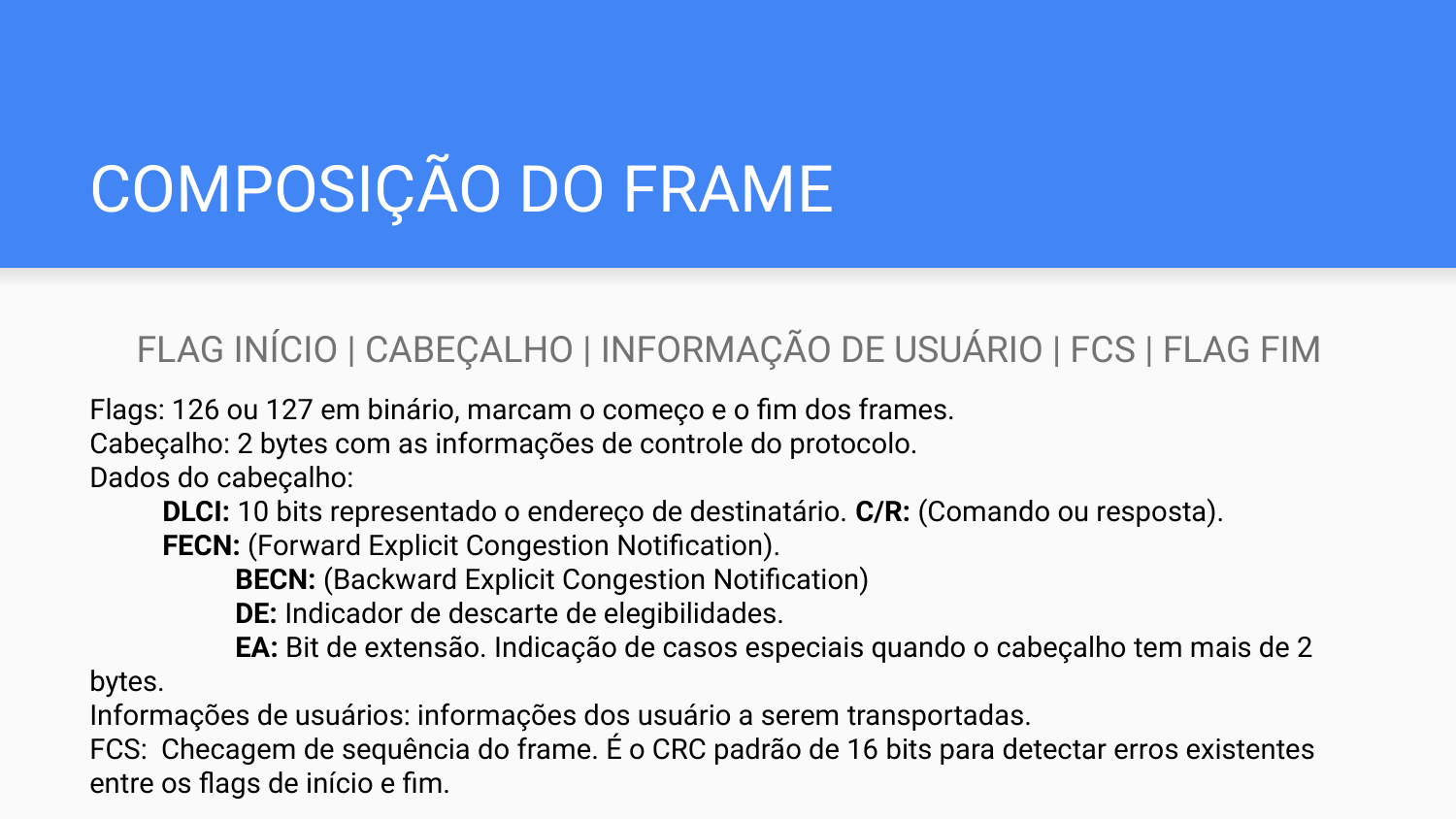

# COMPOSIÇÃO DO FRAME
FLAG INÍCIO | CABEÇALHO | INFORMAÇÃO DE USUÁRIO | FCS | FLAG FIM
Flags: 126 ou 127 em binário, marcam o começo e o fim dos frames.
Cabeçalho: 2 bytes com as informações de controle do protocolo.
Dados do cabeçalho:
DLCI: 10 bits representado o endereço de destinatário. C/R: (Comando ou resposta).
FECN: (Forward Explicit Congestion Notification).
	BECN: (Backward Explicit Congestion Notification)
	DE: Indicador de descarte de elegibilidades.
	EA: Bit de extensão. Indicação de casos especiais quando o cabeçalho tem mais de 2 bytes.
Informações de usuários: informações dos usuário a serem transportadas.
FCS:  Checagem de sequência do frame. É o CRC padrão de 16 bits para detectar erros existentes entre os flags de início e fim.